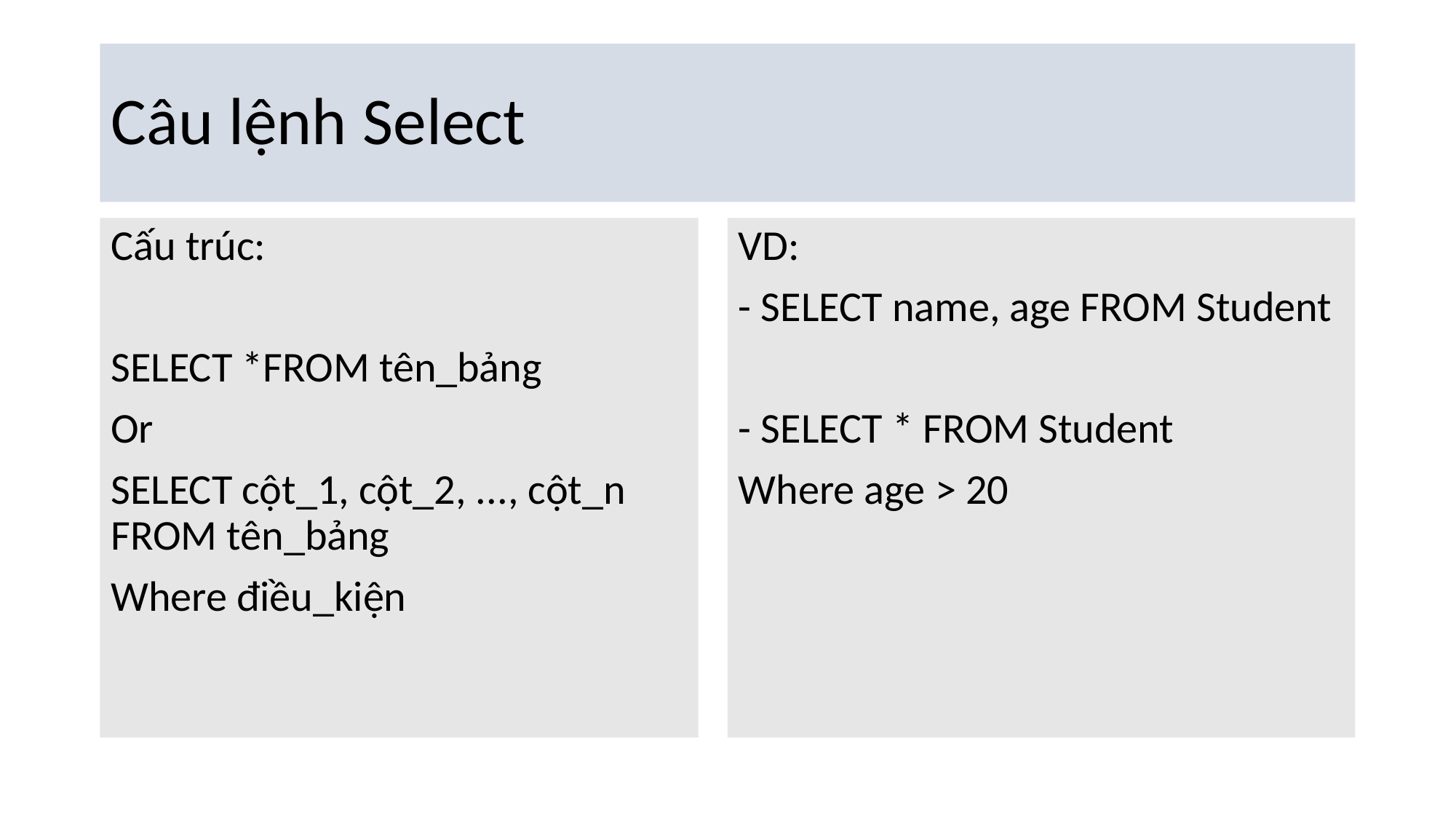

# Câu lệnh Select
Cấu trúc:

SELECT *FROM tên_bảng
Or
SELECT cột_1, cột_2, ..., cột_n FROM tên_bảng
Where điều_kiện
VD:
- SELECT name, age FROM Student

- SELECT * FROM Student
Where age > 20